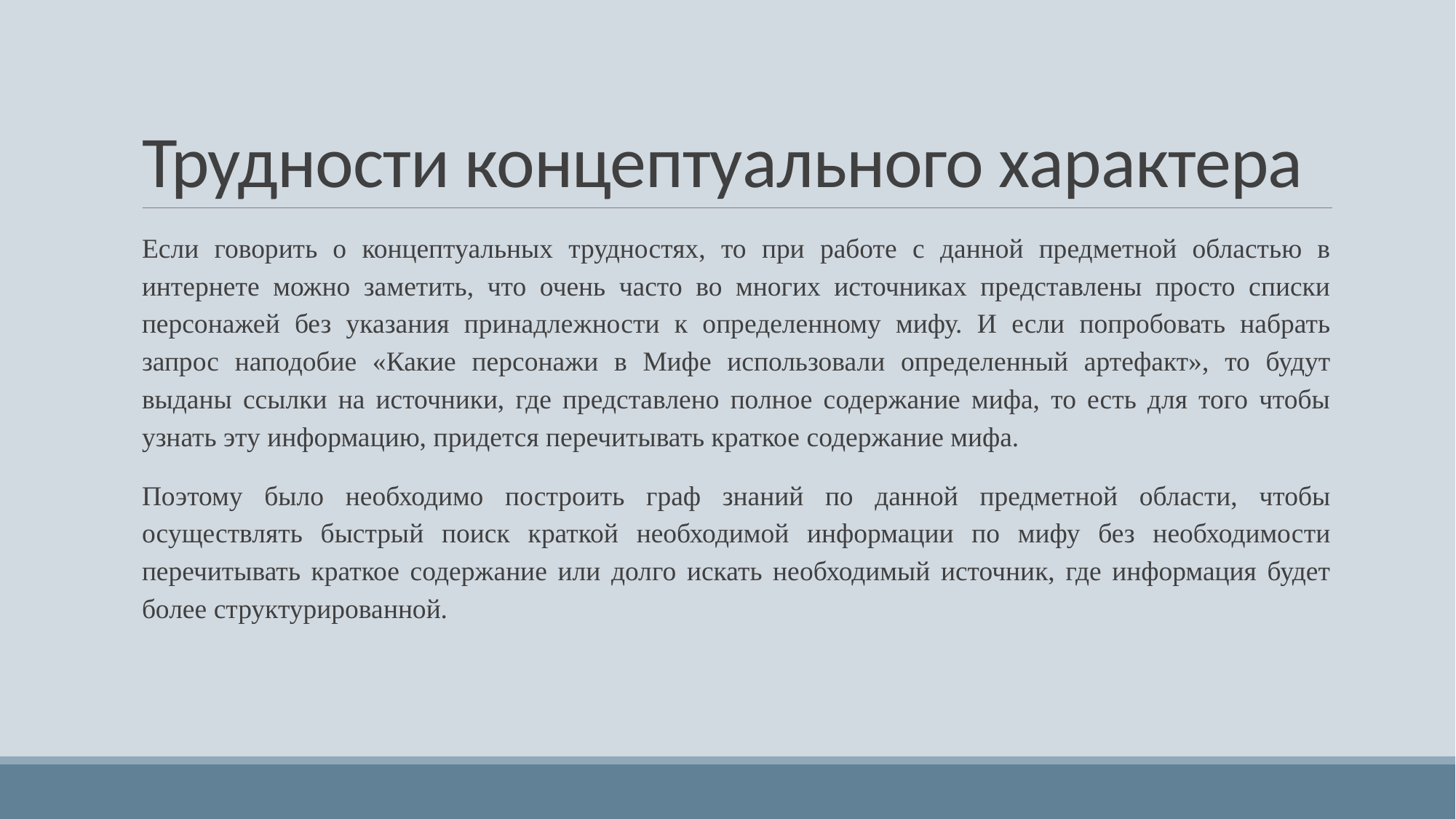

# Трудности концептуального характера
Если говорить о концептуальных трудностях, то при работе с данной предметной областью в интернете можно заметить, что очень часто во многих источниках представлены просто списки персонажей без указания принадлежности к определенному мифу. И если попробовать набрать запрос наподобие «Какие персонажи в Мифе использовали определенный артефакт», то будут выданы ссылки на источники, где представлено полное содержание мифа, то есть для того чтобы узнать эту информацию, придется перечитывать краткое содержание мифа.
Поэтому было необходимо построить граф знаний по данной предметной области, чтобы осуществлять быстрый поиск краткой необходимой информации по мифу без необходимости перечитывать краткое содержание или долго искать необходимый источник, где информация будет более структурированной.